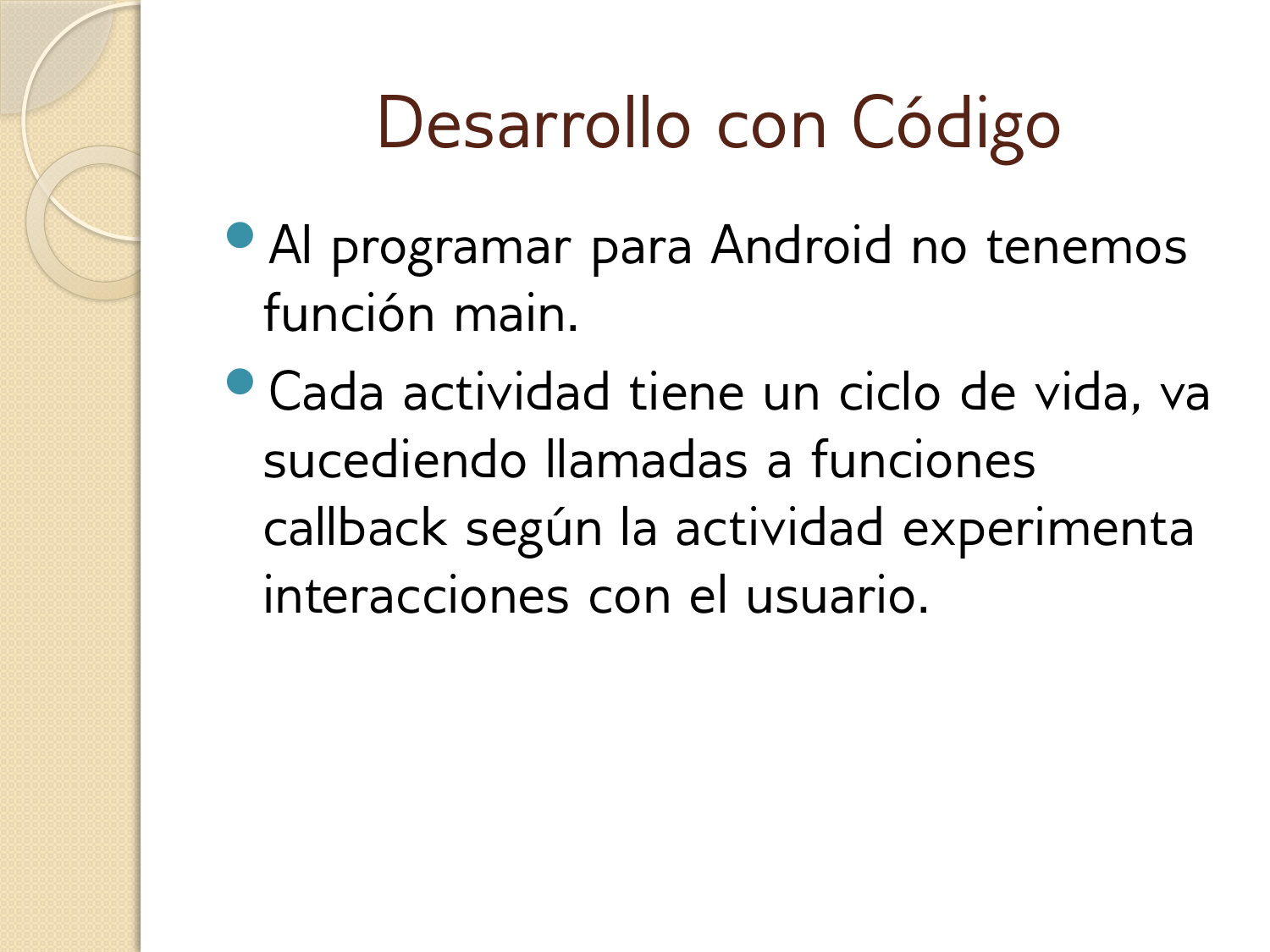

# Desarrollo con Código
Al programar para Android no tenemos función main.
Cada actividad tiene un ciclo de vida, va sucediendo llamadas a funciones callback según la actividad experimenta interacciones con el usuario.